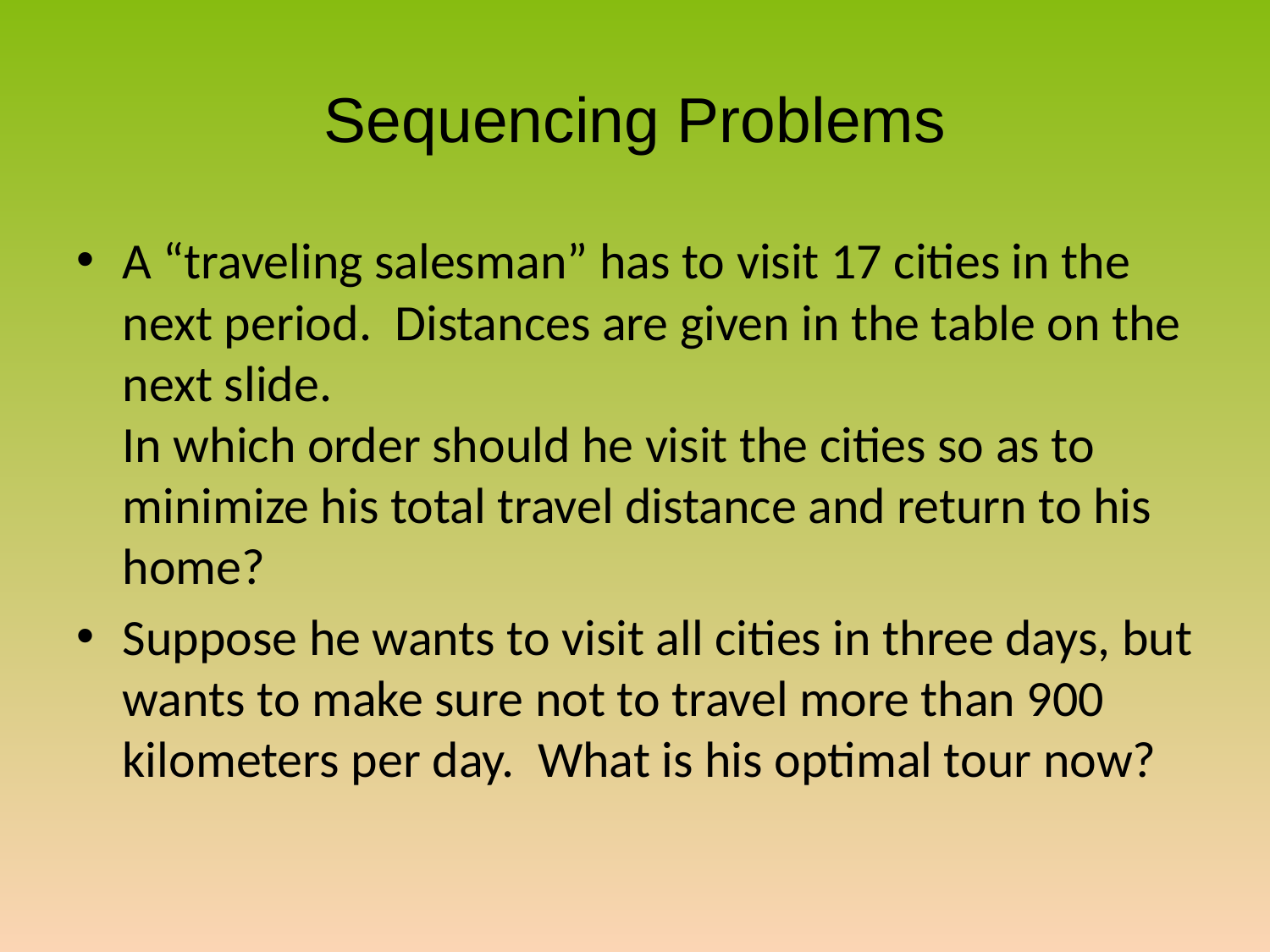

# Sequencing Problems
A “traveling salesman” has to visit 17 cities in the next period.  Distances are given in the table on the next slide.
In which order should he visit the cities so as to minimize his total travel distance and return to his home?
Suppose he wants to visit all cities in three days, but wants to make sure not to travel more than 900 kilometers per day.  What is his optimal tour now?